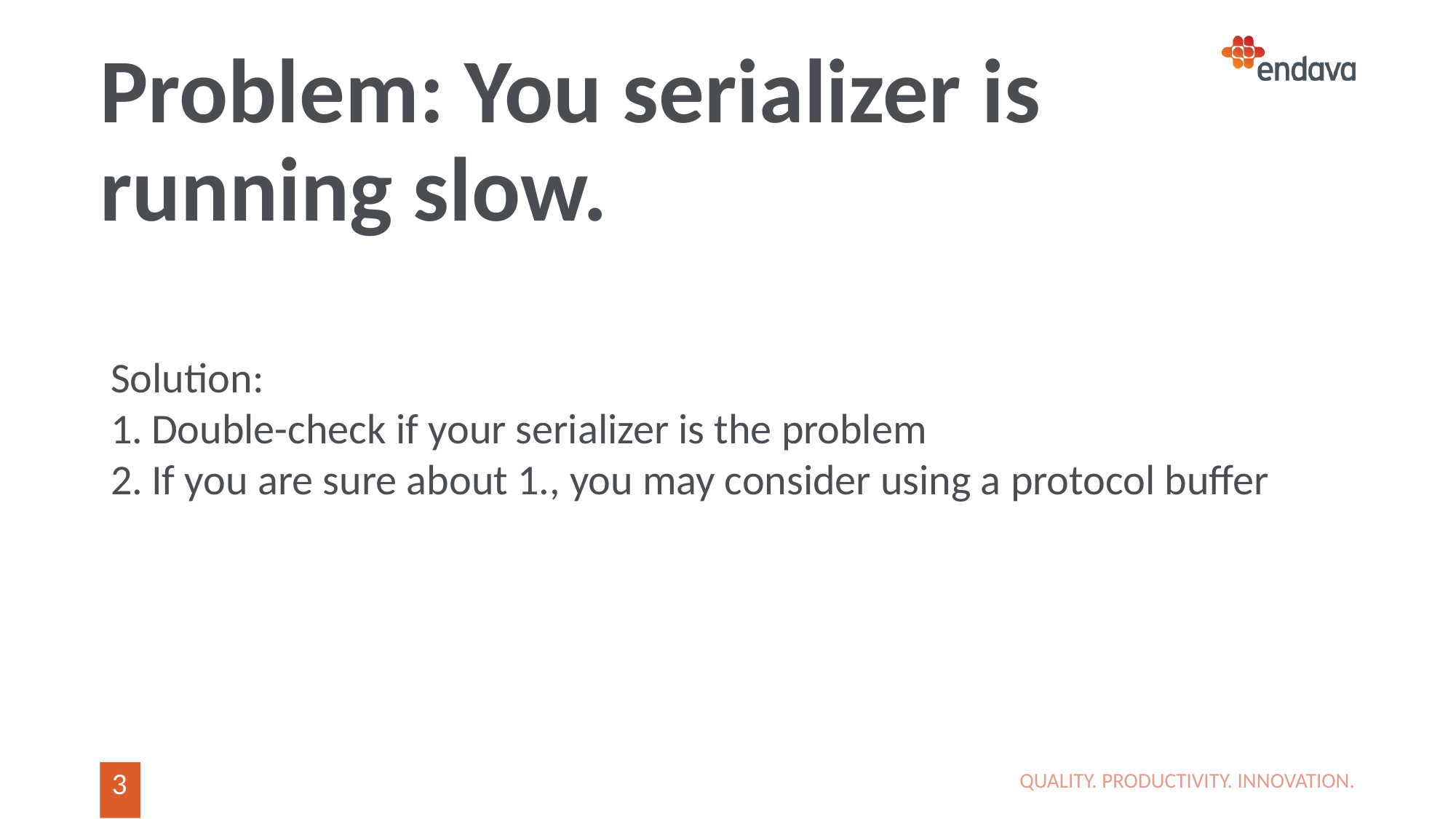

# Problem: You serializer is running slow.
Solution:
Double-check if your serializer is the problem
If you are sure about 1., you may consider using a protocol buffer
QUALITY. PRODUCTIVITY. INNOVATION.